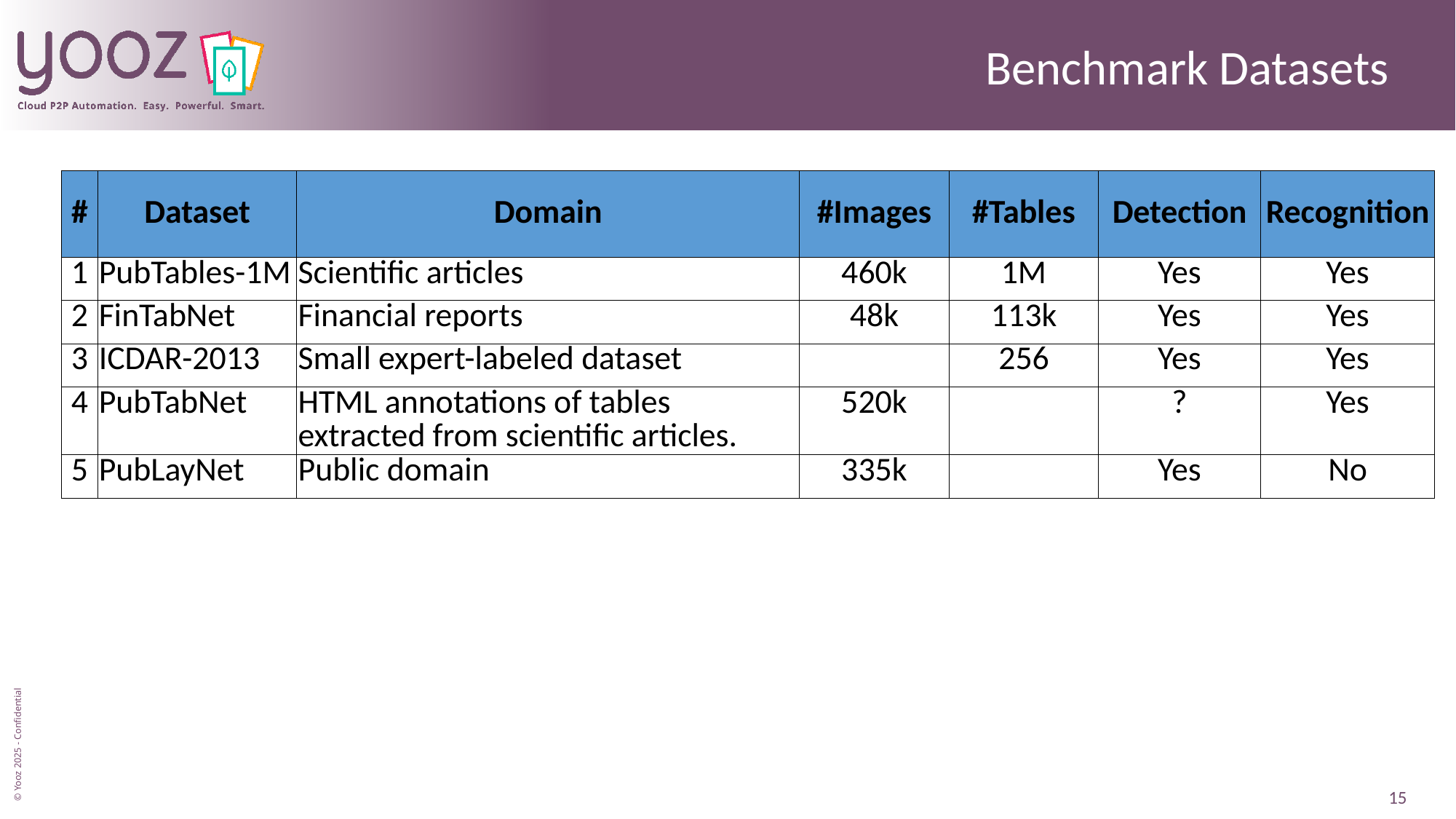

# Benchmark Datasets
| # | Dataset | Domain | #Images | #Tables | Detection | Recognition |
| --- | --- | --- | --- | --- | --- | --- |
| 1 | PubTables-1M | Scientific articles | 460k | 1M | Yes | Yes |
| 2 | FinTabNet | Financial reports | 48k | 113k | Yes | Yes |
| 3 | ICDAR-2013 | Small expert-labeled dataset |  | 256 | Yes | Yes |
| 4 | PubTabNet | HTML annotations of tables extracted from scientific articles. | 520k |  | ? | Yes |
| 5 | PubLayNet | Public domain | 335k |  | Yes | No |